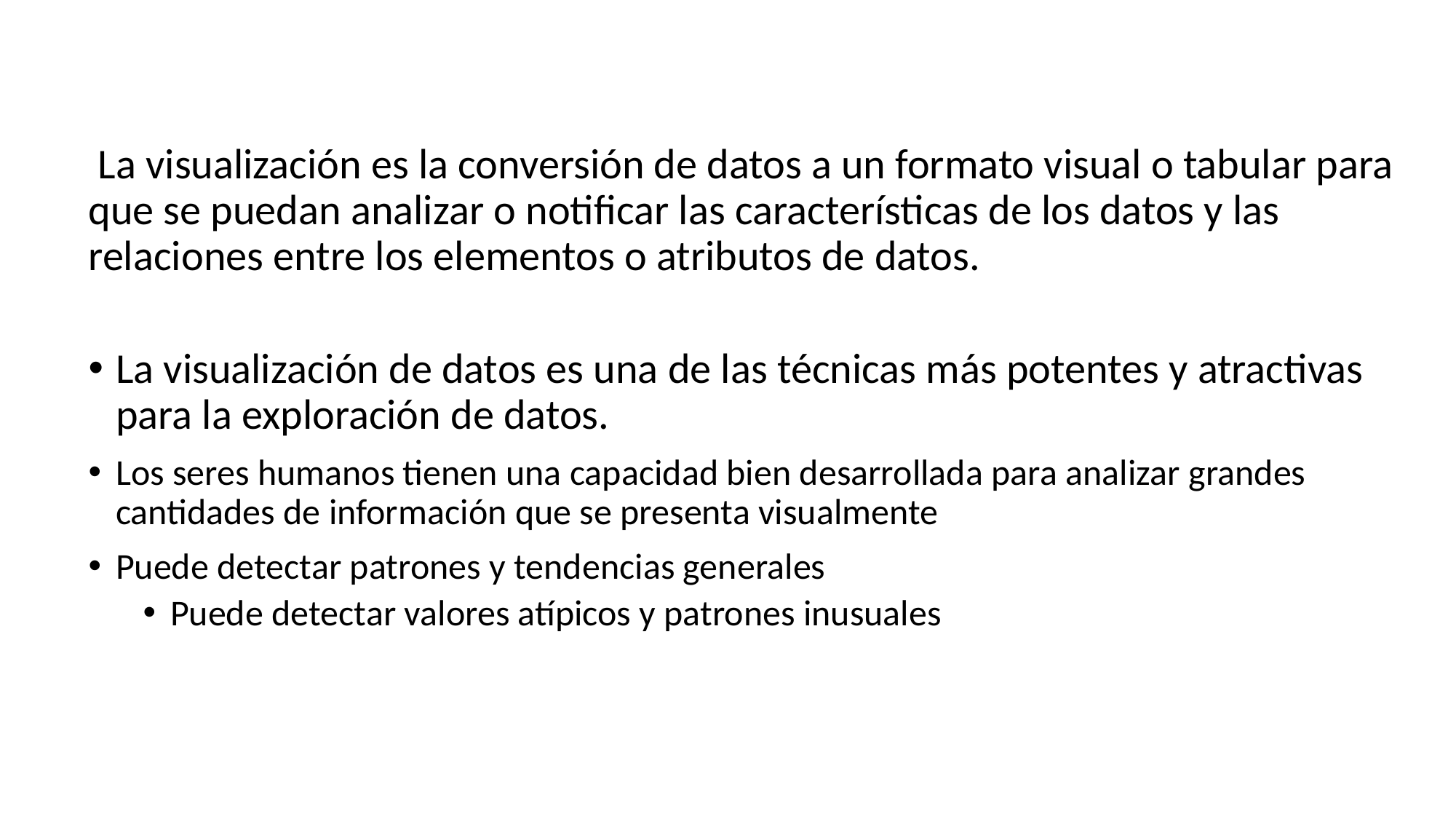

# Visualización
 La visualización es la conversión de datos a un formato visual o tabular para que se puedan analizar o notificar las características de los datos y las relaciones entre los elementos o atributos de datos.

La visualización de datos es una de las técnicas más potentes y atractivas para la exploración de datos.
Los seres humanos tienen una capacidad bien desarrollada para analizar grandes cantidades de información que se presenta visualmente
Puede detectar patrones y tendencias generales
Puede detectar valores atípicos y patrones inusuales